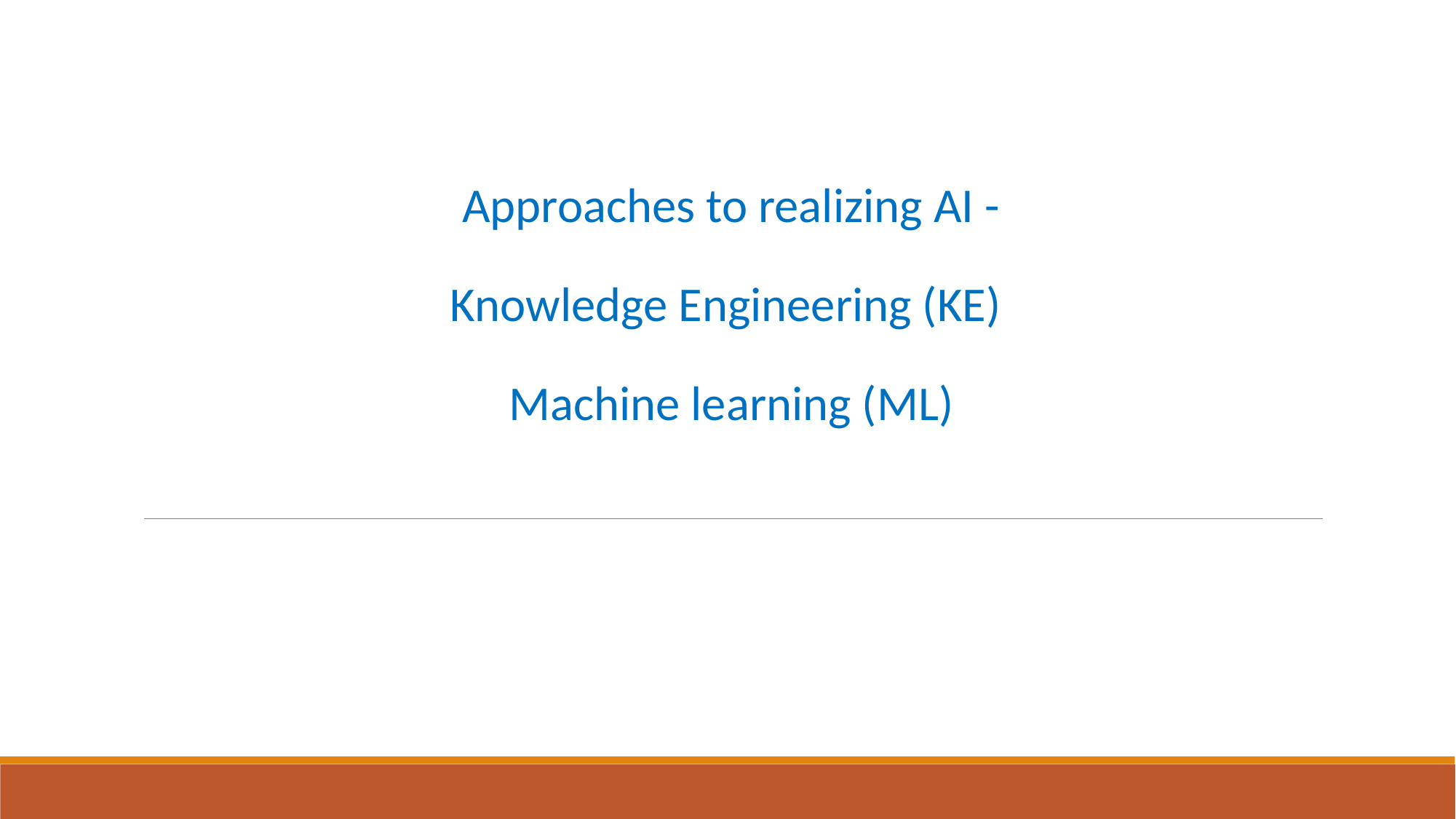

# Approaches to realizing AI - Knowledge Engineering (KE) Machine learning (ML)